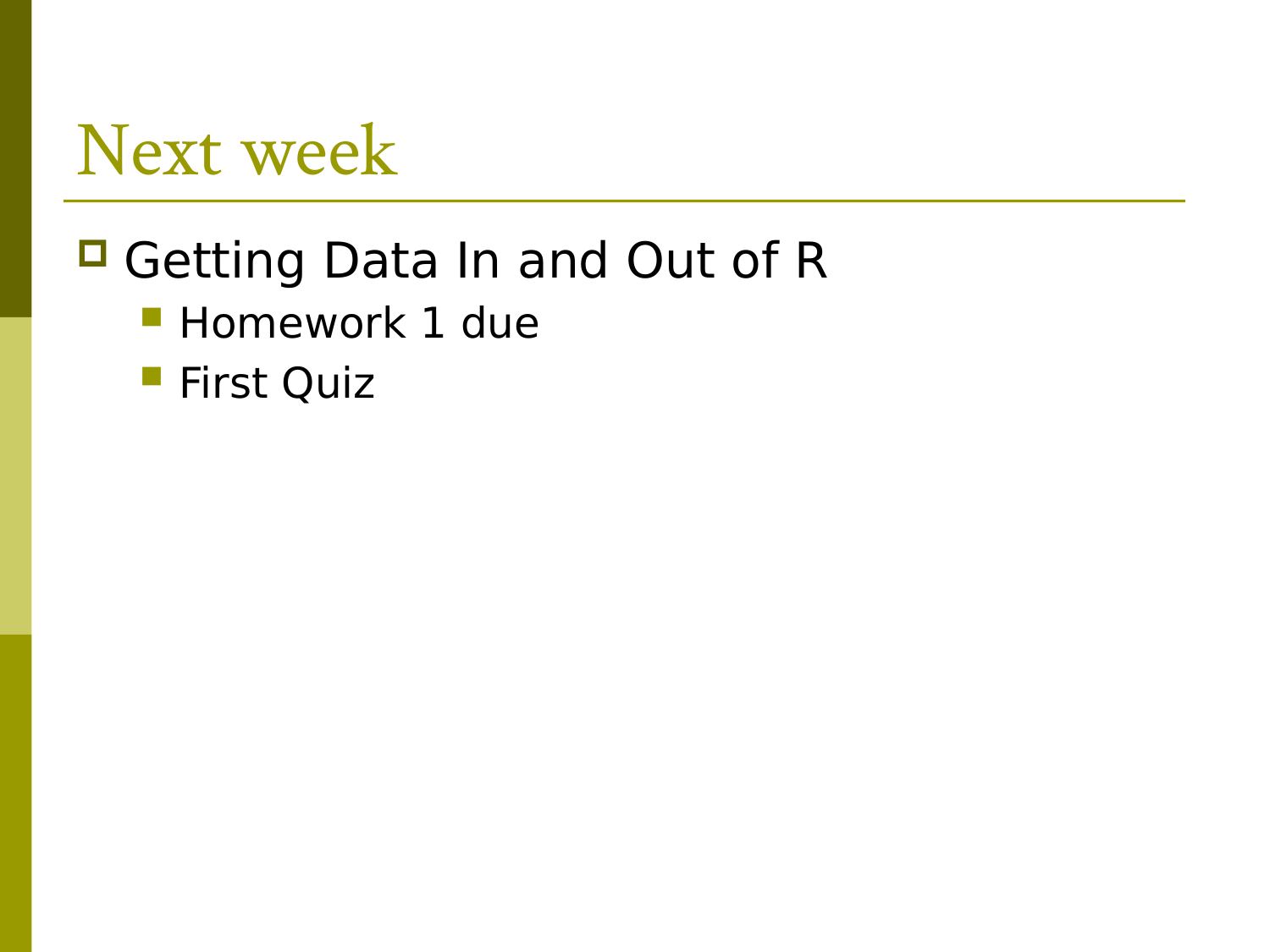

# Next week
Getting Data In and Out of R
Homework 1 due
First Quiz